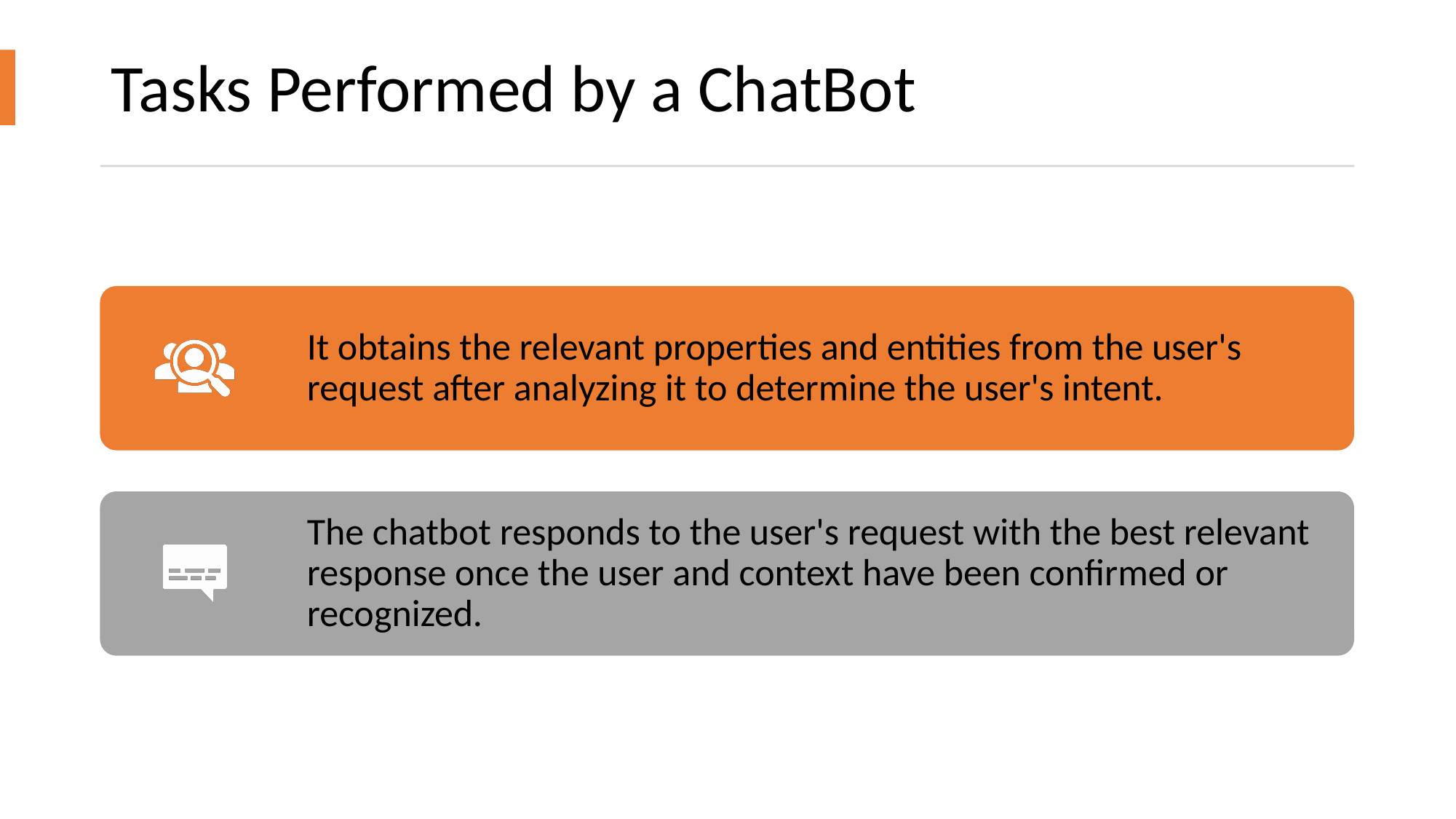

# Tasks Performed by a ChatBot

It obtains the relevant properties and entities from the user's request after analyzing it to determine the user's intent.
The chatbot responds to the user's request with the best relevant response once the user and context have been confirmed or recognized.